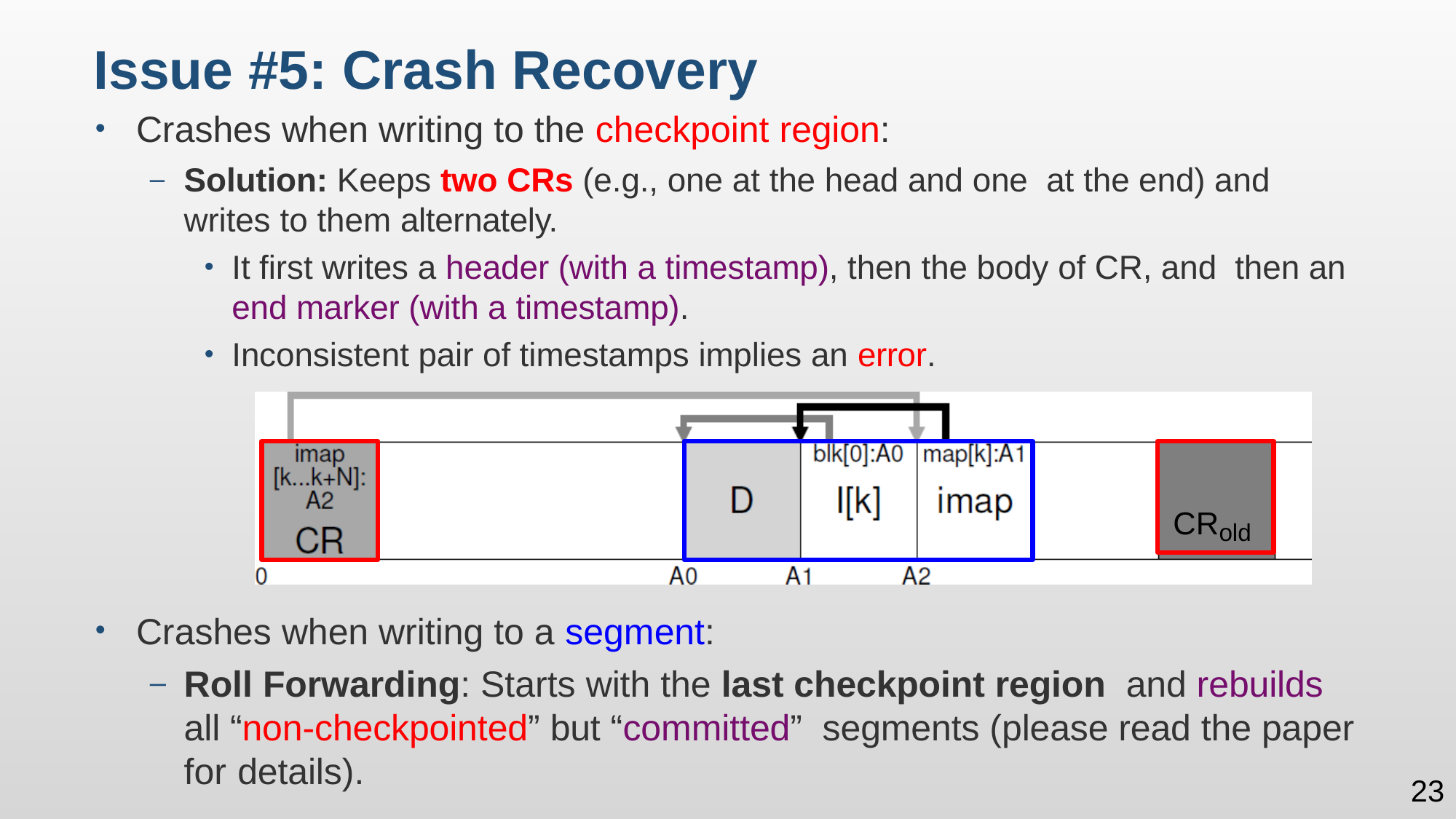

Issue #5: Crash Recovery
Crashes when writing to the checkpoint region:
Solution: Keeps two CRs (e.g., one at the head and one  at the end) and writes to them alternately.
It first writes a header (with a timestamp), then the body of CR, and  then an end marker (with a timestamp).
Inconsistent pair of timestamps implies an error.

Crashes when writing to a segment:
Roll Forwarding: Starts with the last checkpoint region  and rebuilds all “non-checkpointed” but “committed”  segments (please read the paper for details).

CRold
23